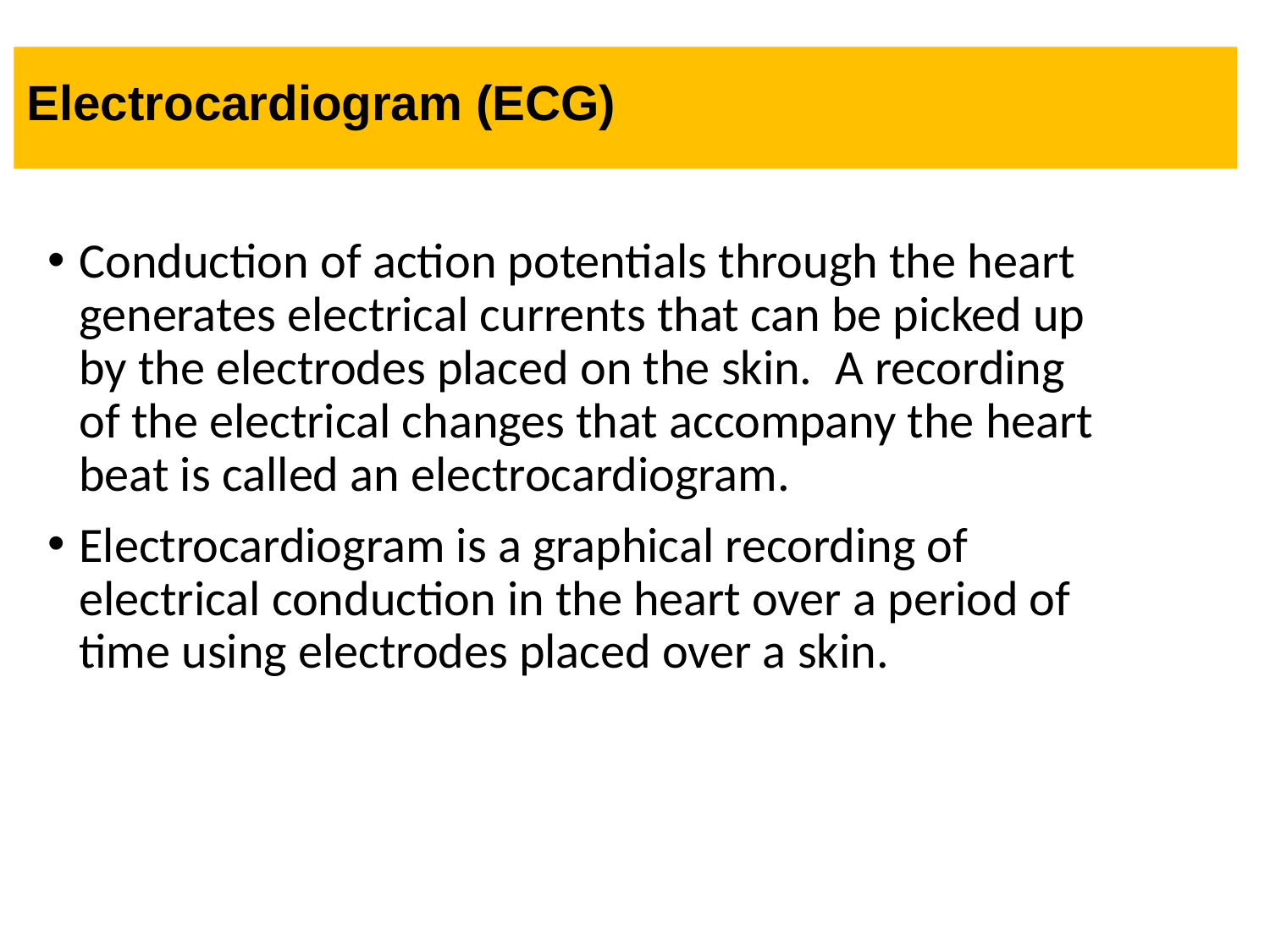

# Electrocardiogram (ECG)
Conduction of action potentials through the heart generates electrical currents that can be picked up by the electrodes placed on the skin.  A recording of the electrical changes that accompany the heart beat is called an electrocardiogram.
Electrocardiogram is a graphical recording of electrical conduction in the heart over a period of time using electrodes placed over a skin.